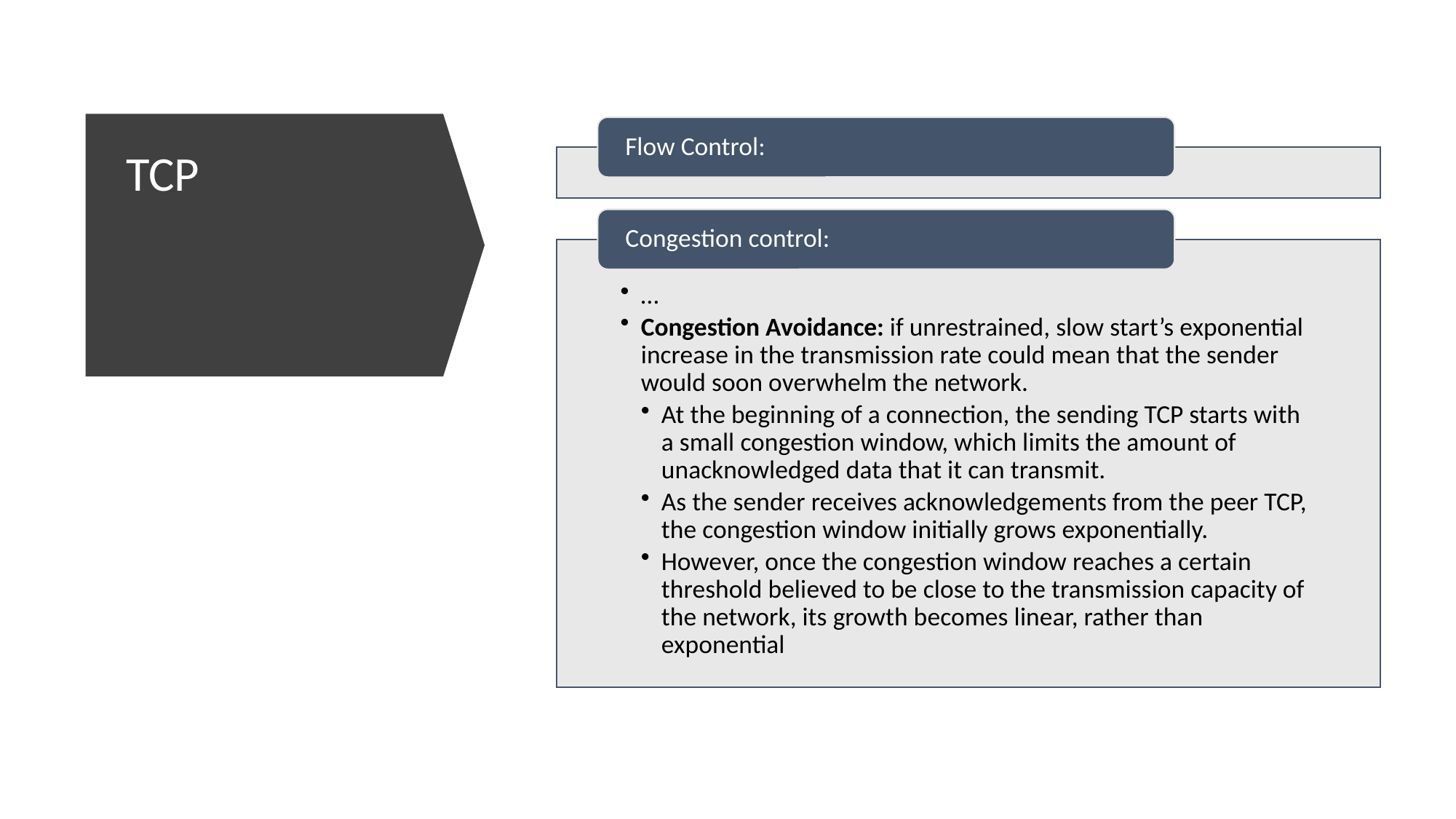

Flow Control:
…
Congestion Avoidance: if unrestrained, slow start’s exponential increase in the transmission rate could mean that the sender would soon overwhelm the network.
At the beginning of a connection, the sending TCP starts with a small congestion window, which limits the amount of unacknowledged data that it can transmit.
As the sender receives acknowledgements from the peer TCP, the congestion window initially grows exponentially.
However, once the congestion window reaches a certain threshold believed to be close to the transmission capacity of the network, its growth becomes linear, rather than exponential
Congestion control:
# TCP